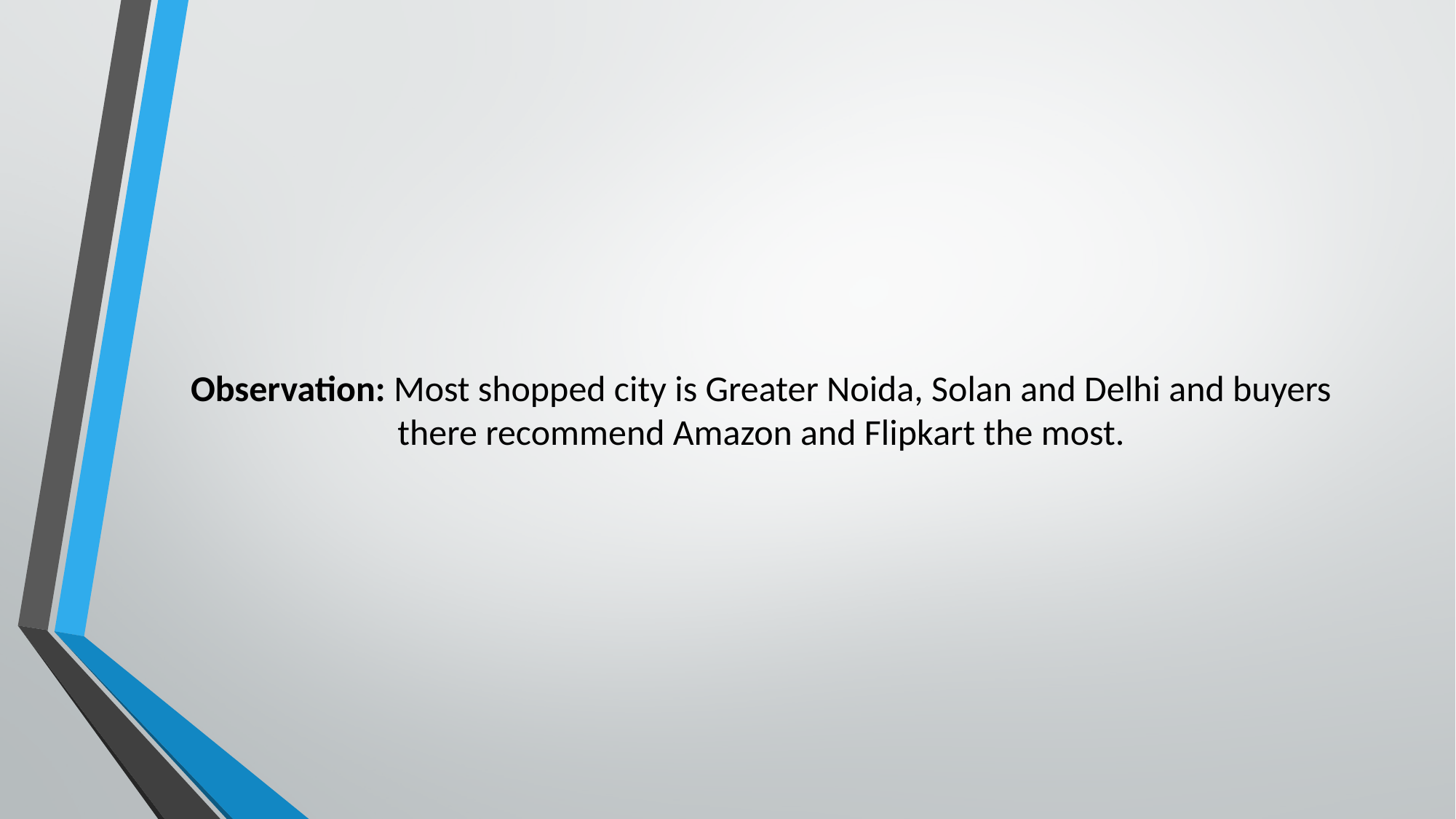

# Observation: Most shopped city is Greater Noida, Solan and Delhi and buyers there recommend Amazon and Flipkart the most.